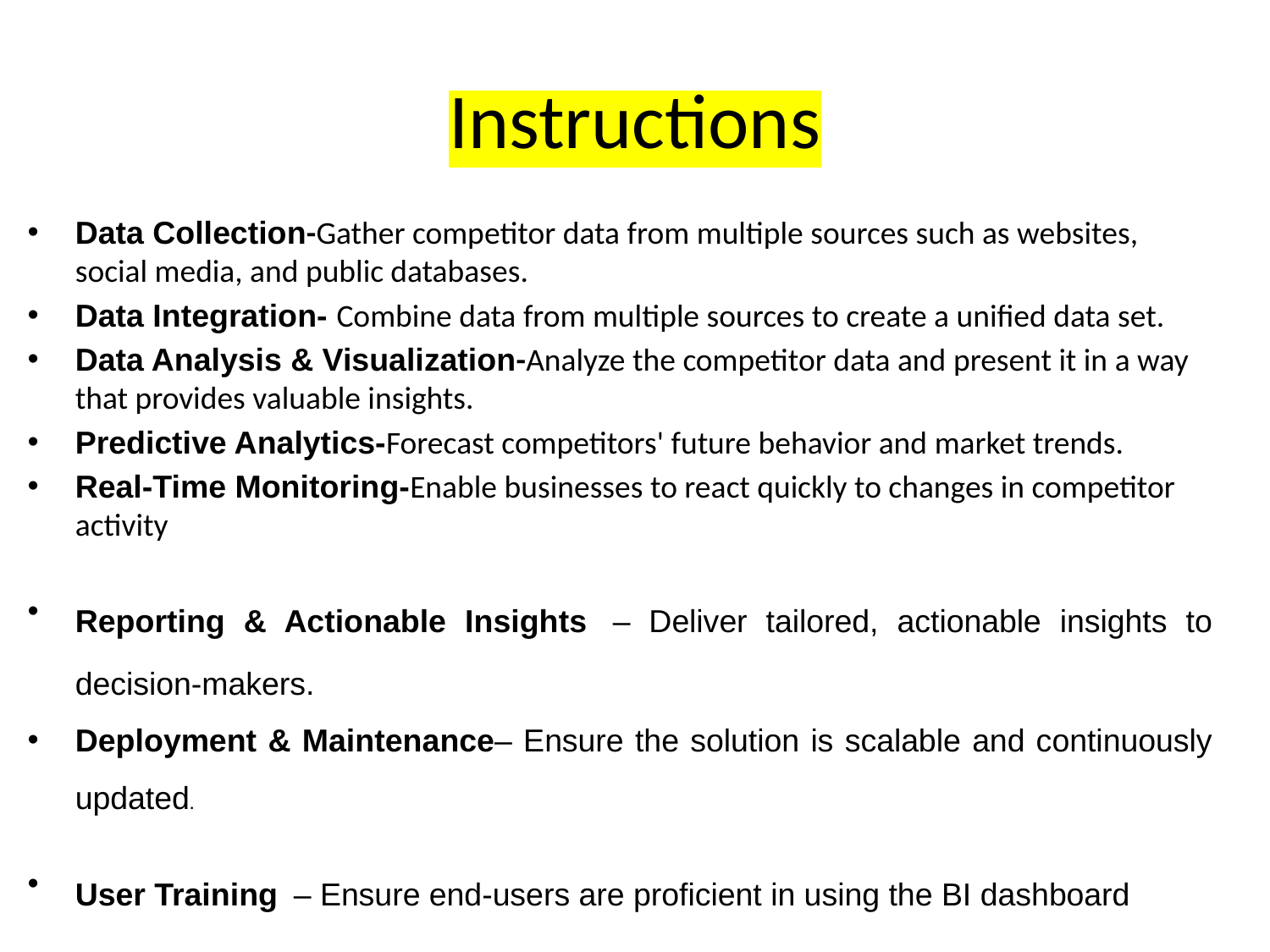

Data Collection-Gather competitor data from multiple sources such as websites, social media, and public databases.
Data Integration- Combine data from multiple sources to create a unified data set.
Data Analysis & Visualization-Analyze the competitor data and present it in a way that provides valuable insights.
Predictive Analytics-Forecast competitors' future behavior and market trends.
Real-Time Monitoring-Enable businesses to react quickly to changes in competitor activity
Reporting & Actionable Insights – Deliver tailored, actionable insights to decision-makers.
Deployment & Maintenance– Ensure the solution is scalable and continuously updated.
User Training – Ensure end-users are proficient in using the BI dashboard
# Instructions